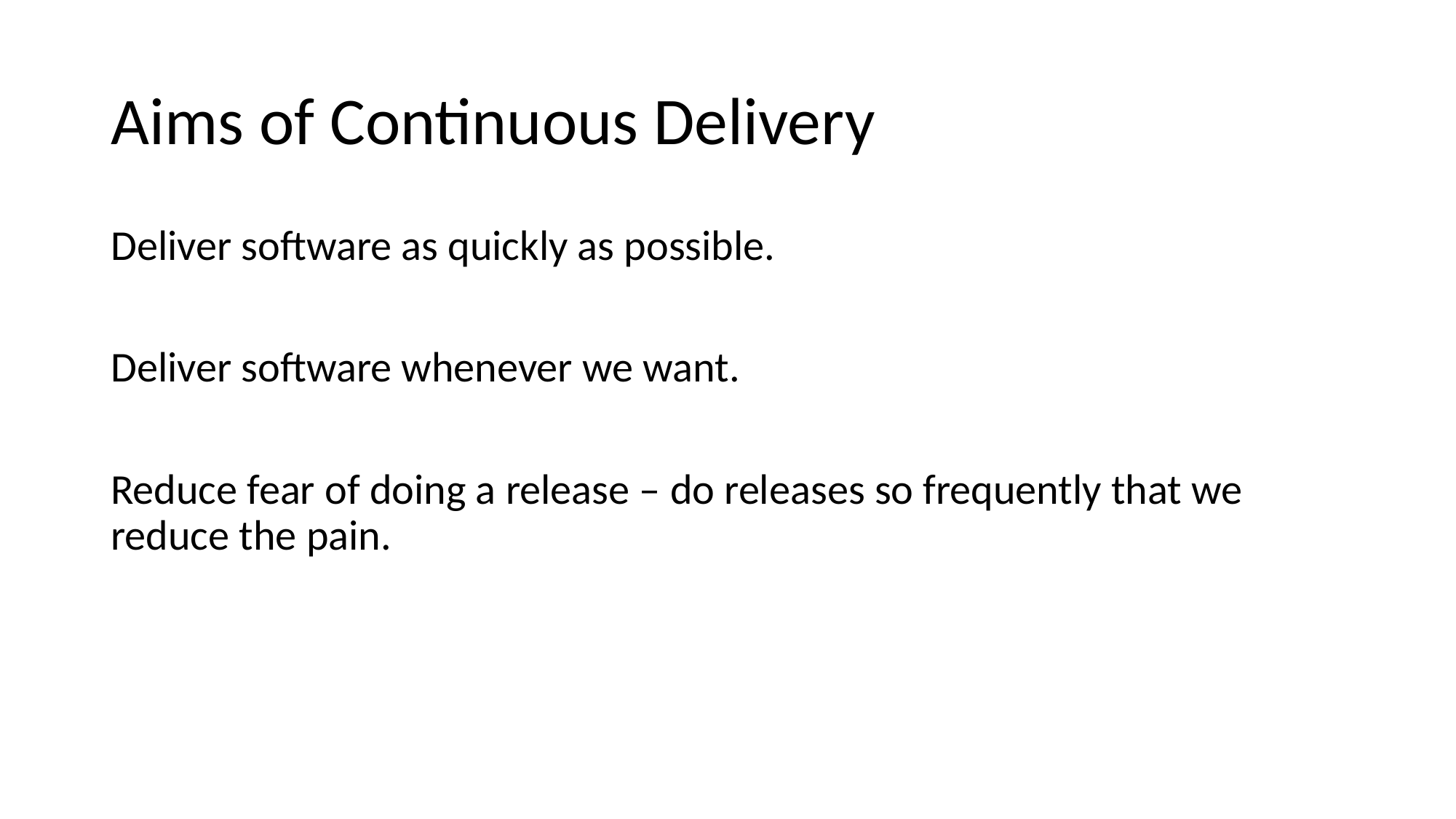

# Aims of Continuous Delivery
Deliver software as quickly as possible.

Deliver software whenever we want.

Reduce fear of doing a release – do releases so frequently that we reduce the pain.